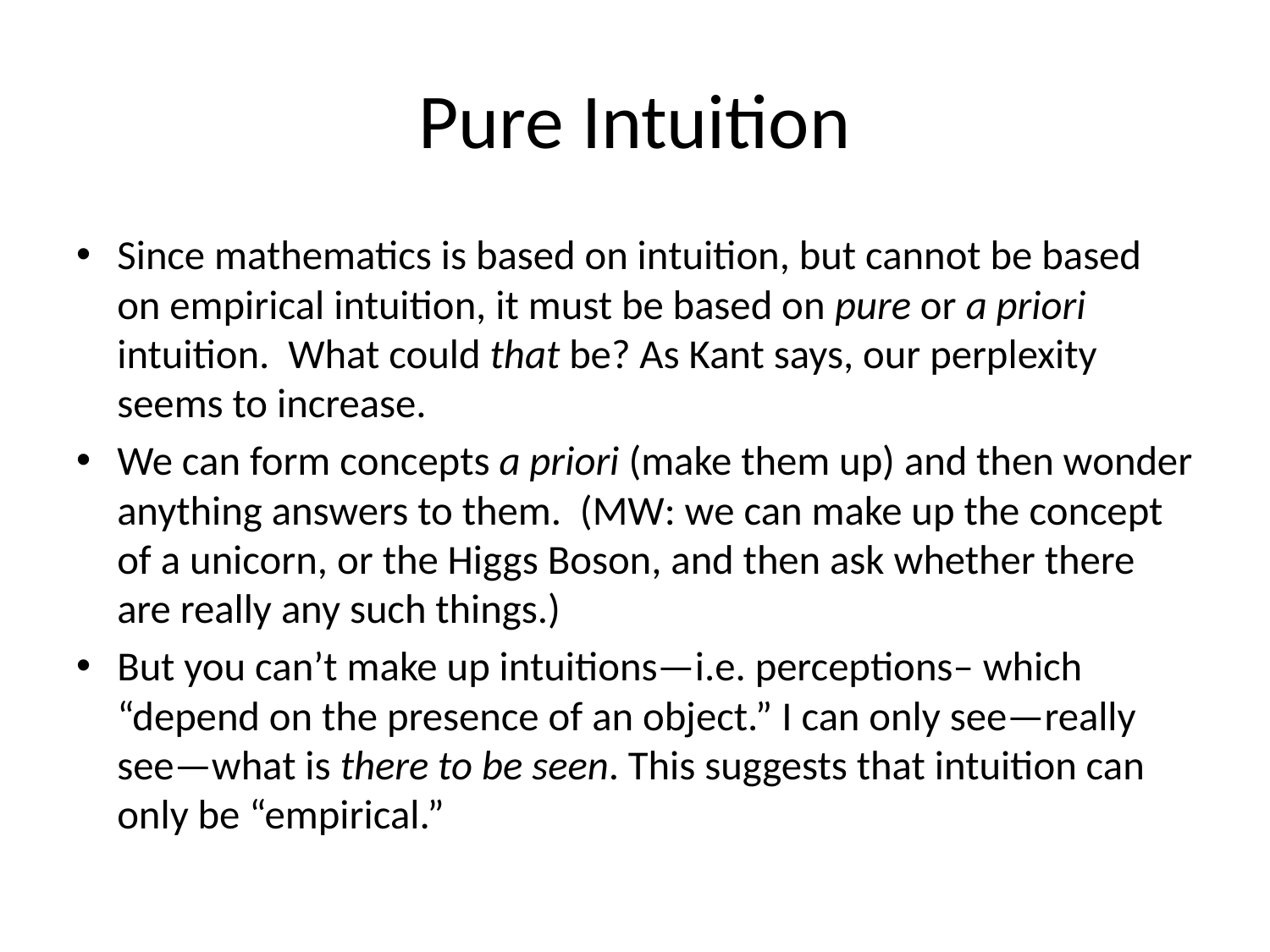

# Pure Intuition
Since mathematics is based on intuition, but cannot be based on empirical intuition, it must be based on pure or a priori intuition.  What could that be? As Kant says, our perplexity seems to increase.
We can form concepts a priori (make them up) and then wonder anything answers to them.  (MW: we can make up the concept of a unicorn, or the Higgs Boson, and then ask whether there are really any such things.)
But you can’t make up intuitions—i.e. perceptions– which “depend on the presence of an object.” I can only see—really see—what is there to be seen. This suggests that intuition can only be “empirical.”